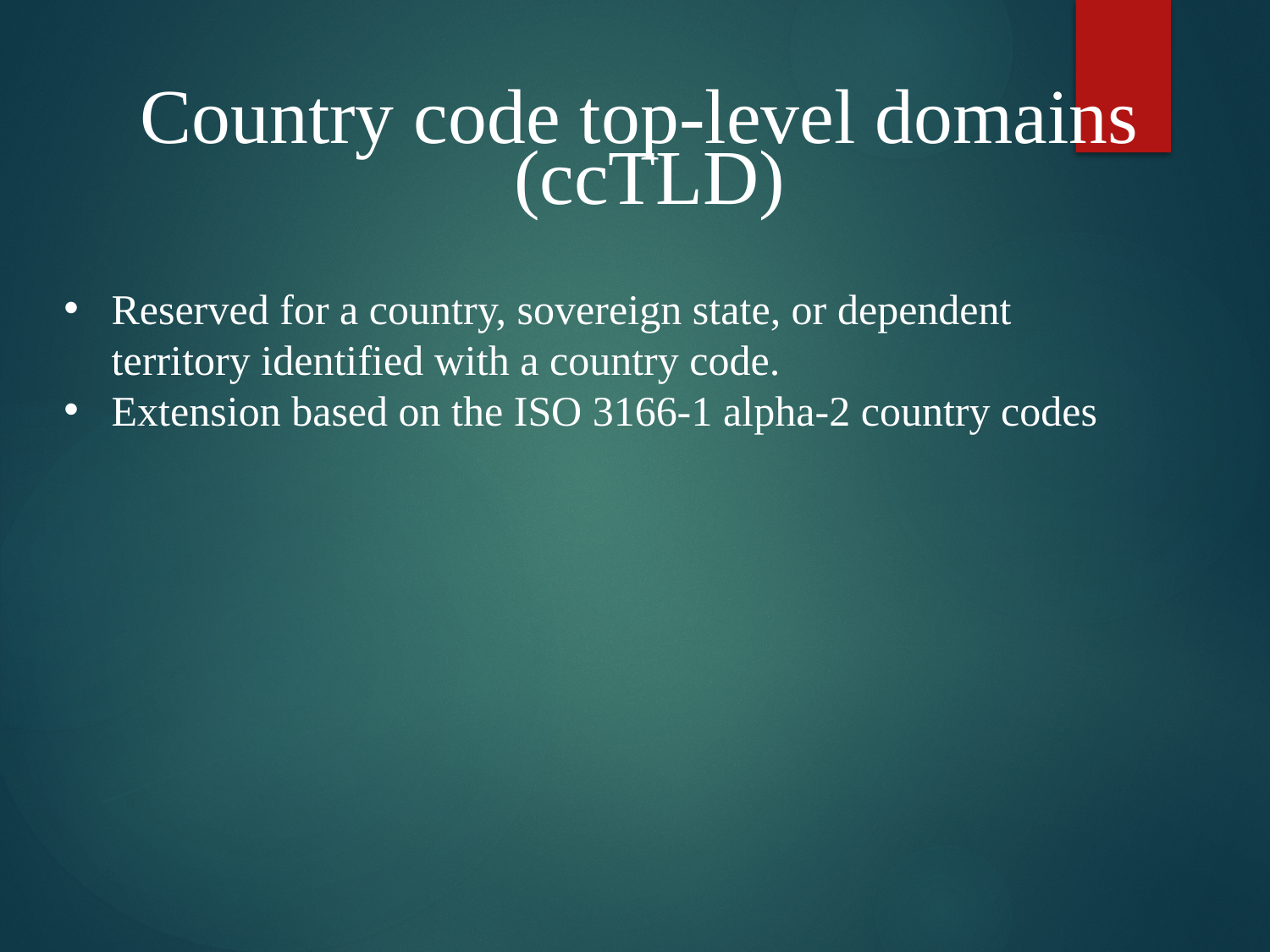

Country code top-level domains
(ccTLD)

Reserved for a country, sovereign state, or dependent territory identified with a country code.
Extension based on the ISO 3166-1 alpha-2 country codes